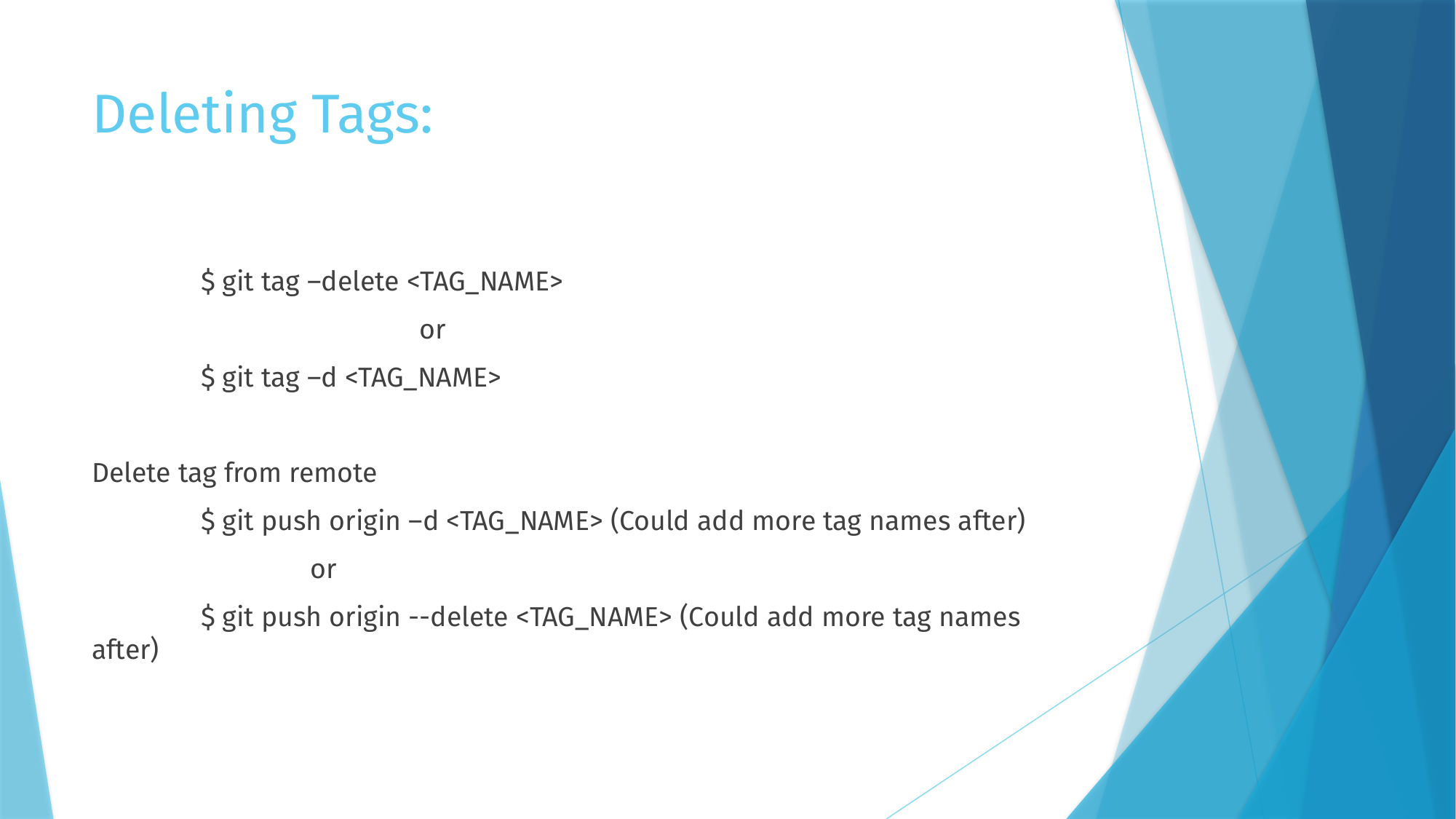

# Deleting Tags:
	$ git tag –delete <TAG_NAME>
			or
	$ git tag –d <TAG_NAME>

Delete tag from remote
	$ git push origin –d <TAG_NAME> (Could add more tag names after)
		or
	$ git push origin --delete <TAG_NAME> (Could add more tag names after)